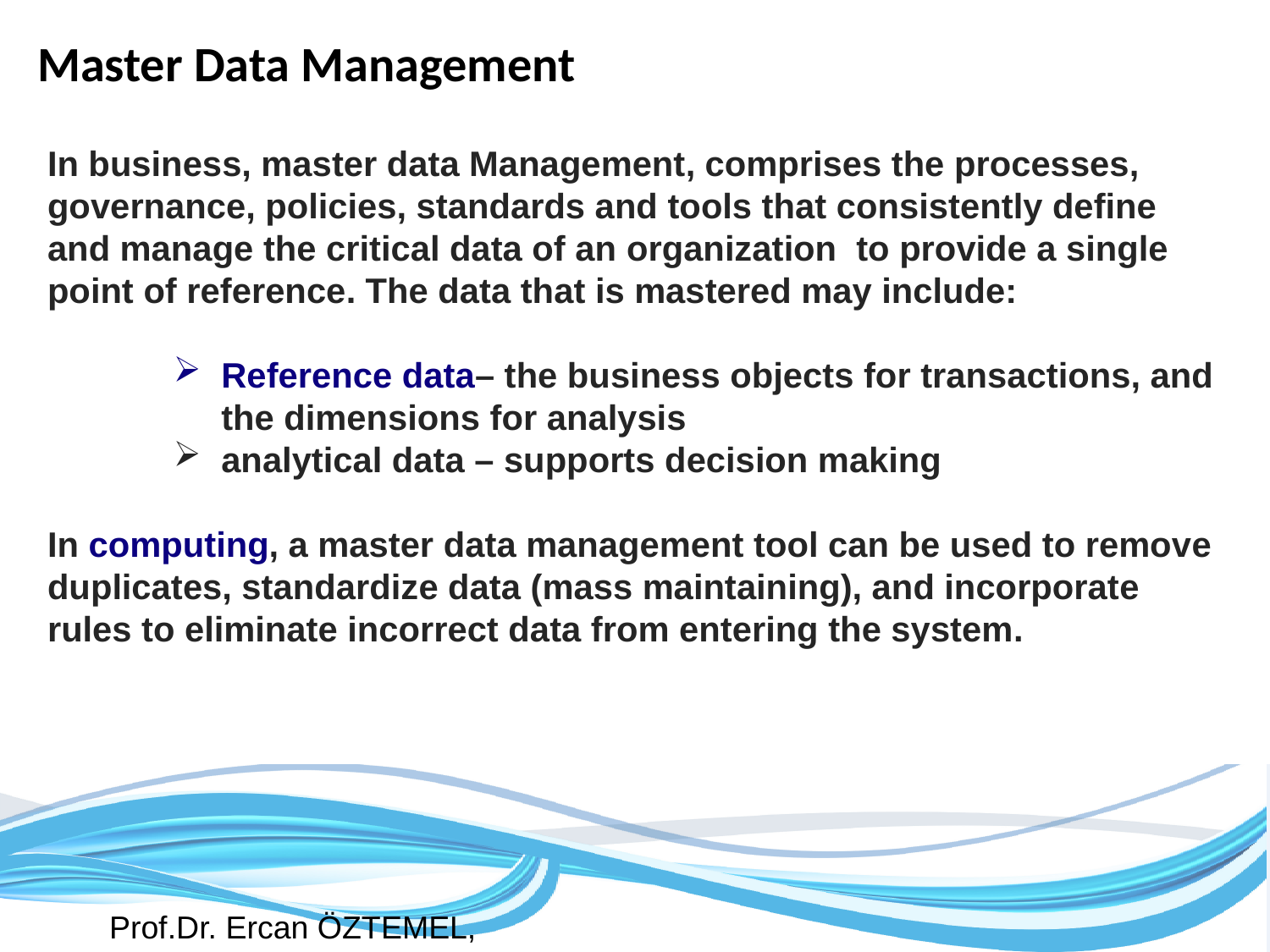

Master Data Management
In business, master data Management, comprises the processes, governance, policies, standards and tools that consistently define and manage the critical data of an organization  to provide a single point of reference. The data that is mastered may include:

Reference data– the business objects for transactions, and the dimensions for analysis
analytical data – supports decision making

In computing, a master data management tool can be used to remove duplicates, standardize data (mass maintaining), and incorporate rules to eliminate incorrect data from entering the system.